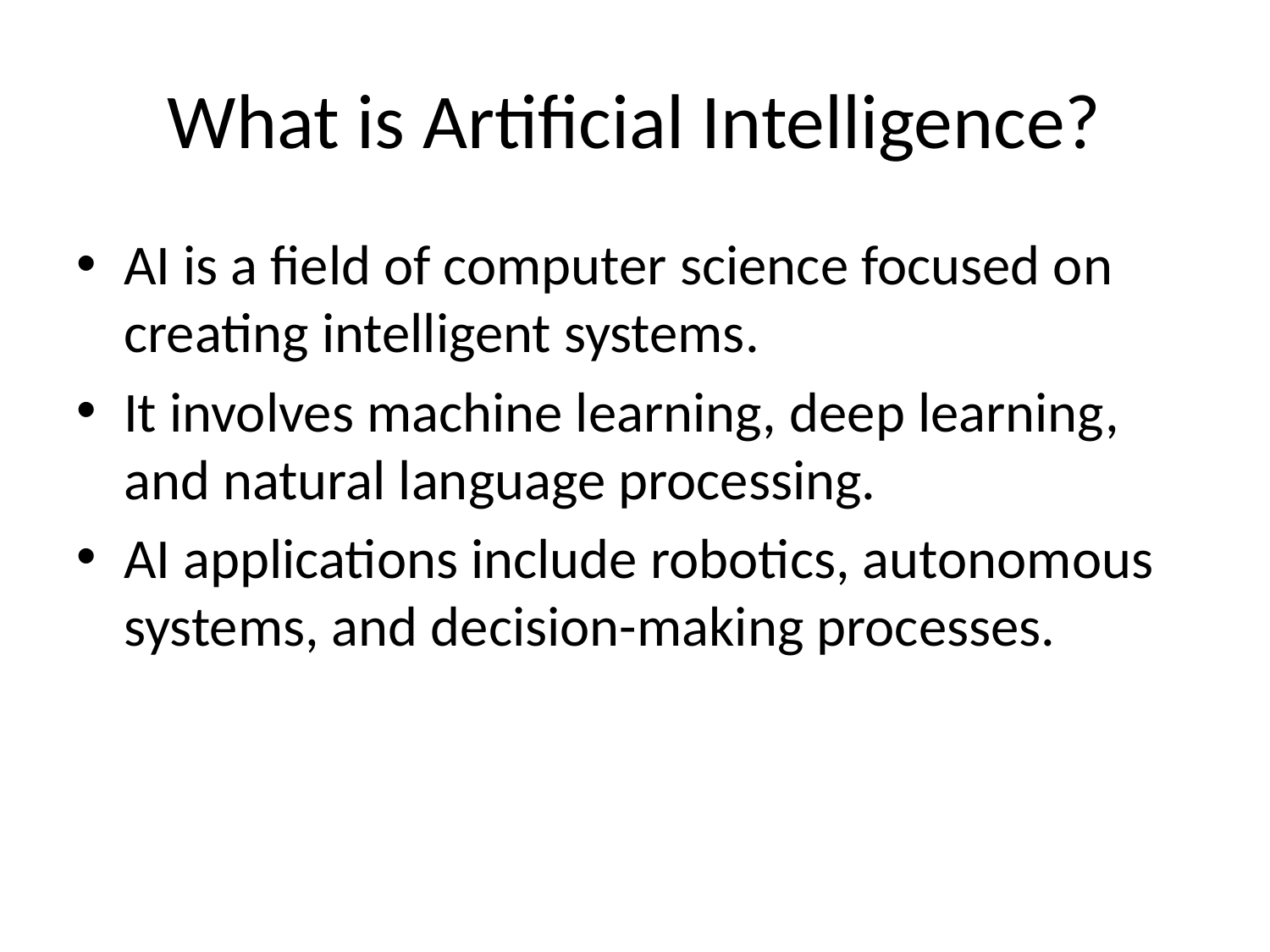

# What is Artificial Intelligence?
AI is a field of computer science focused on creating intelligent systems.
It involves machine learning, deep learning, and natural language processing.
AI applications include robotics, autonomous systems, and decision-making processes.